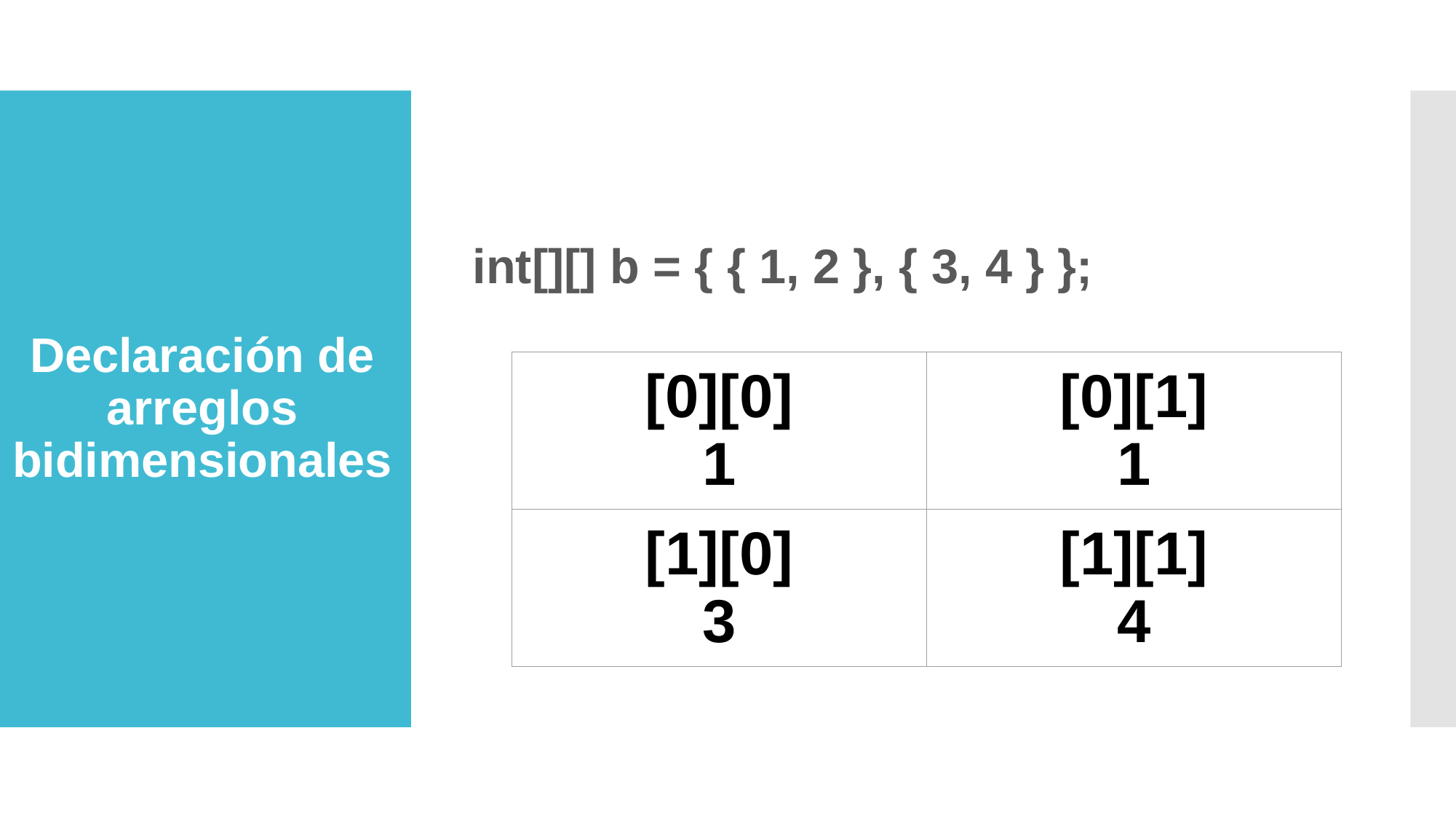

int[][] b = { { 1, 2 }, { 3, 4 } };

# Declaración de arreglos bidimensionales
| [0][0] 1 | [0][1] 1 |
| --- | --- |
| [1][0] 3 | [1][1] 4 |